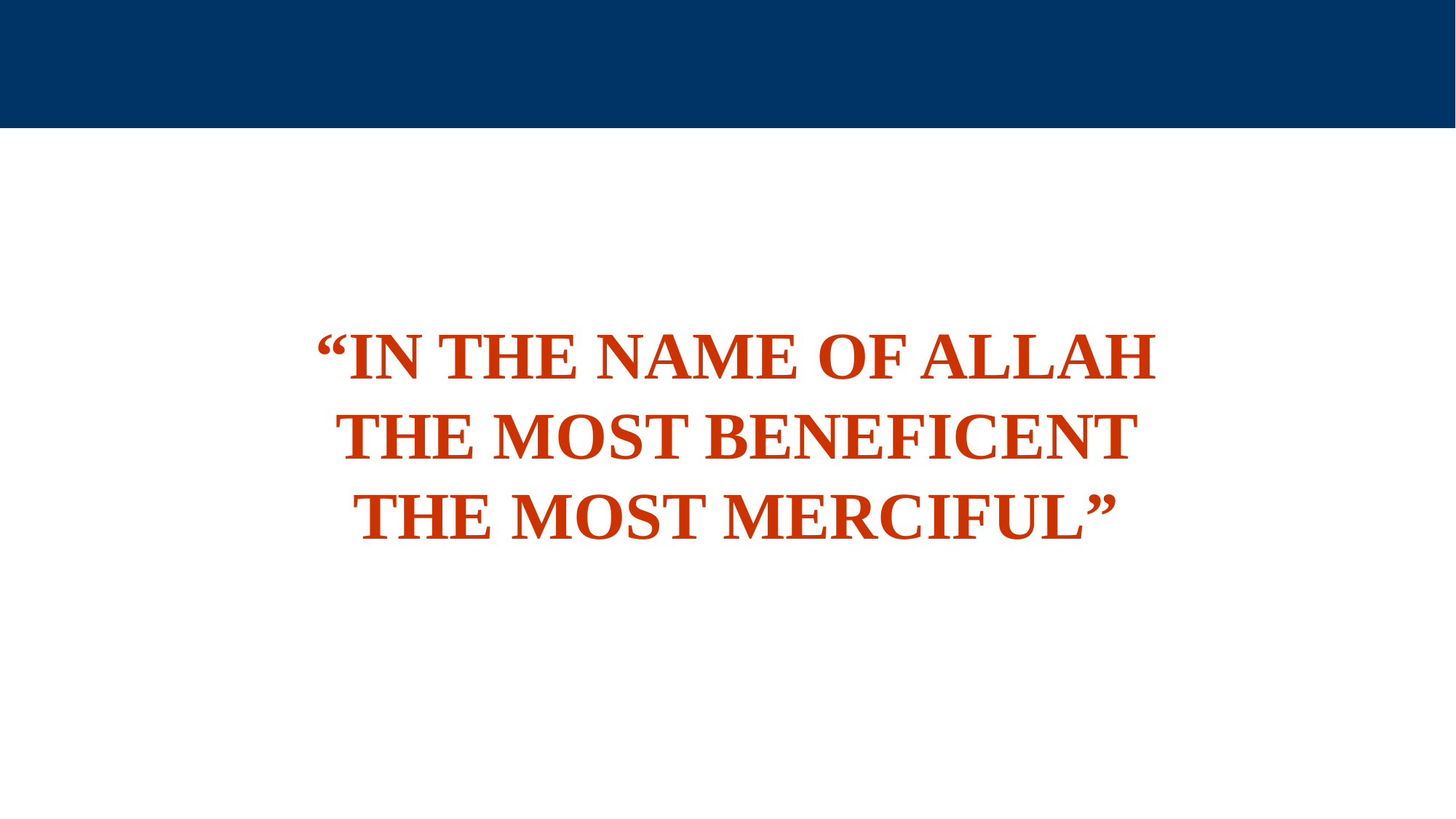

# “IN THE NAME OF ALLAH THE MOST BENEFICENT THE MOST MERCIFUL”